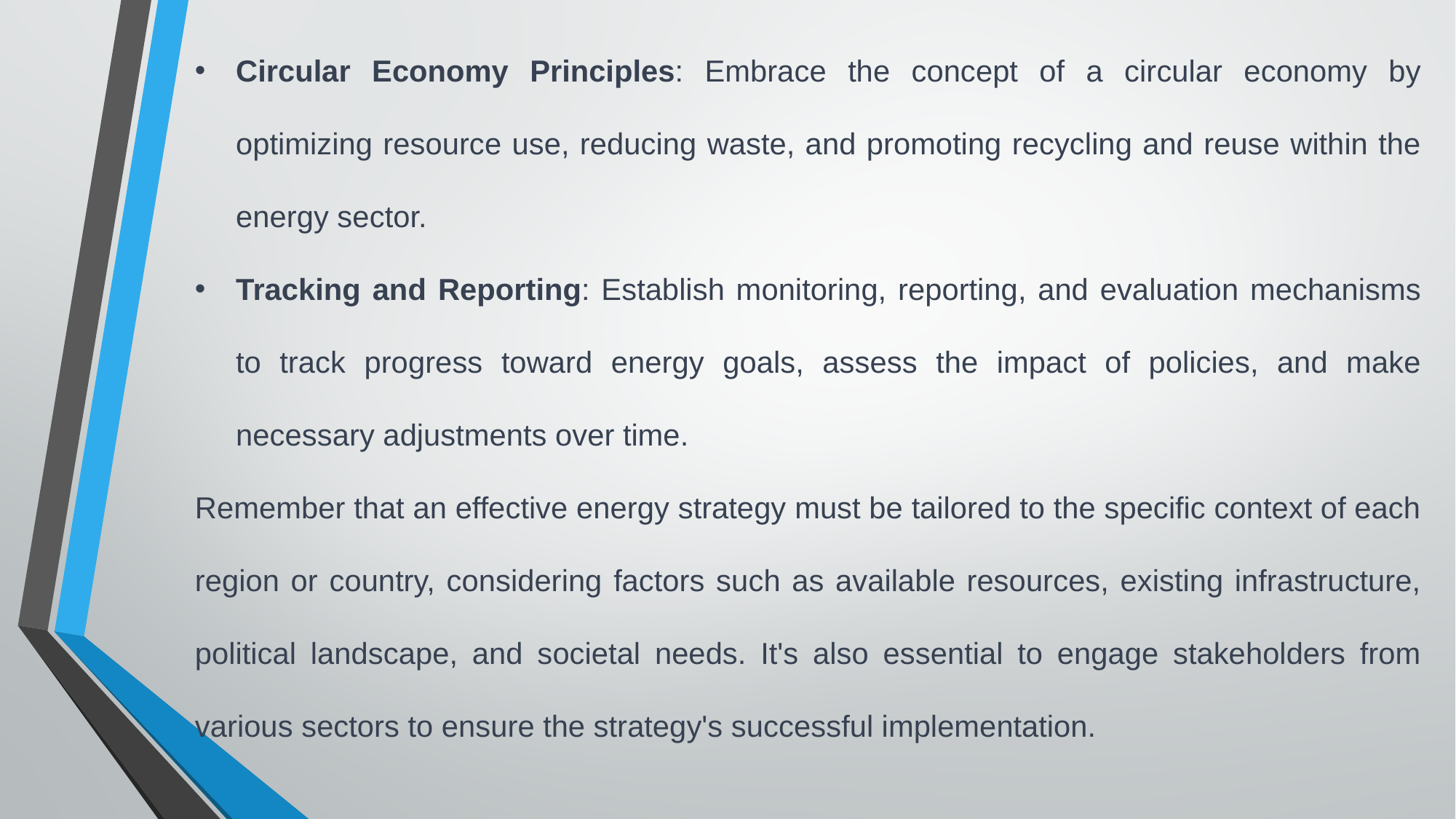

Circular Economy Principles: Embrace the concept of a circular economy by optimizing resource use, reducing waste, and promoting recycling and reuse within the energy sector.
Tracking and Reporting: Establish monitoring, reporting, and evaluation mechanisms to track progress toward energy goals, assess the impact of policies, and make necessary adjustments over time.
Remember that an effective energy strategy must be tailored to the specific context of each region or country, considering factors such as available resources, existing infrastructure, political landscape, and societal needs. It's also essential to engage stakeholders from various sectors to ensure the strategy's successful implementation.